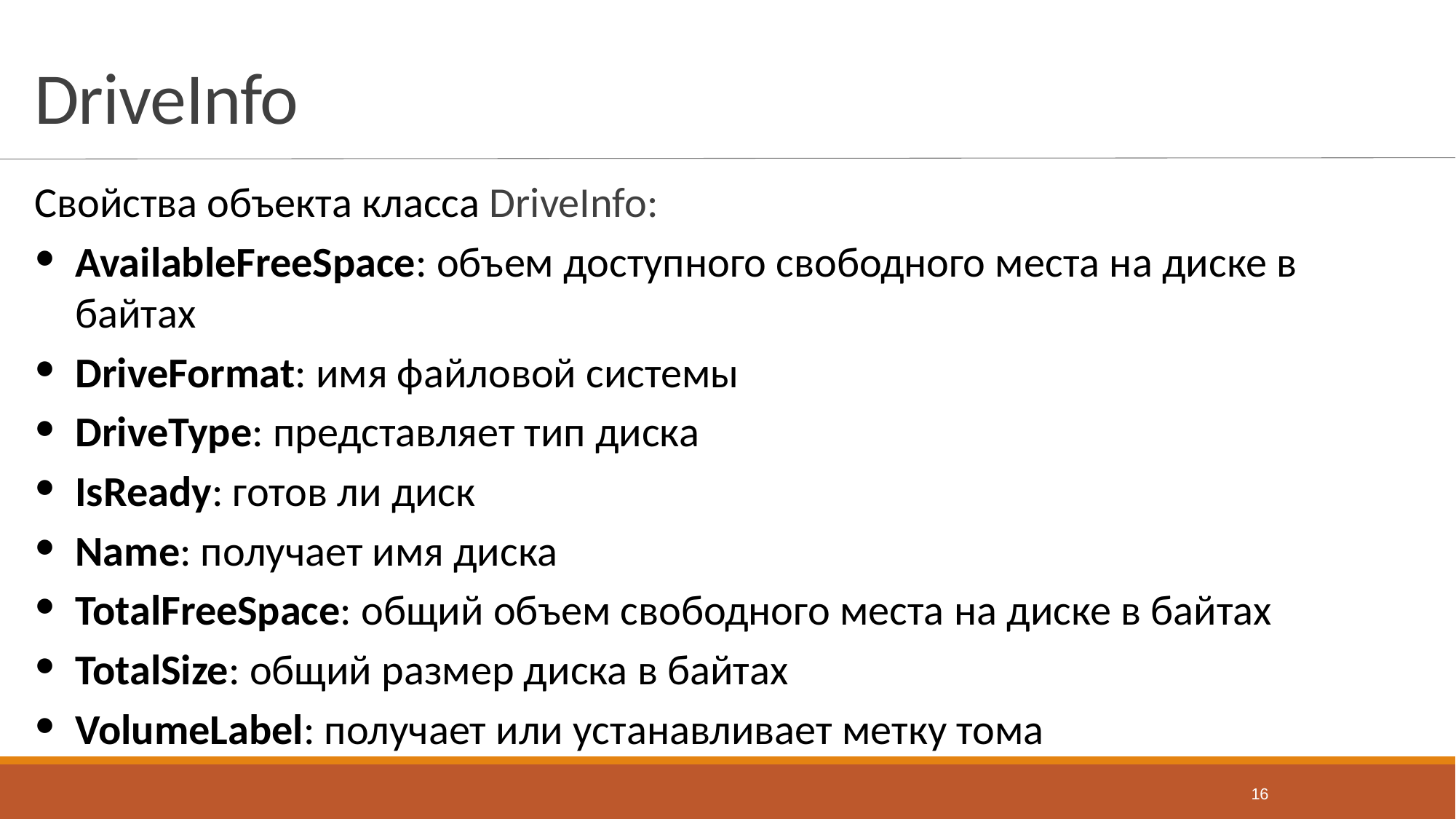

# DriveInfo
Свойства объекта класса DriveInfo:
AvailableFreeSpace: объем доступного свободного места на диске в байтах
DriveFormat: имя файловой системы
DriveType: представляет тип диска
IsReady: готов ли диск
Name: получает имя диска
TotalFreeSpace: общий объем свободного места на диске в байтах
TotalSize: общий размер диска в байтах
VolumeLabel: получает или устанавливает метку тома
16